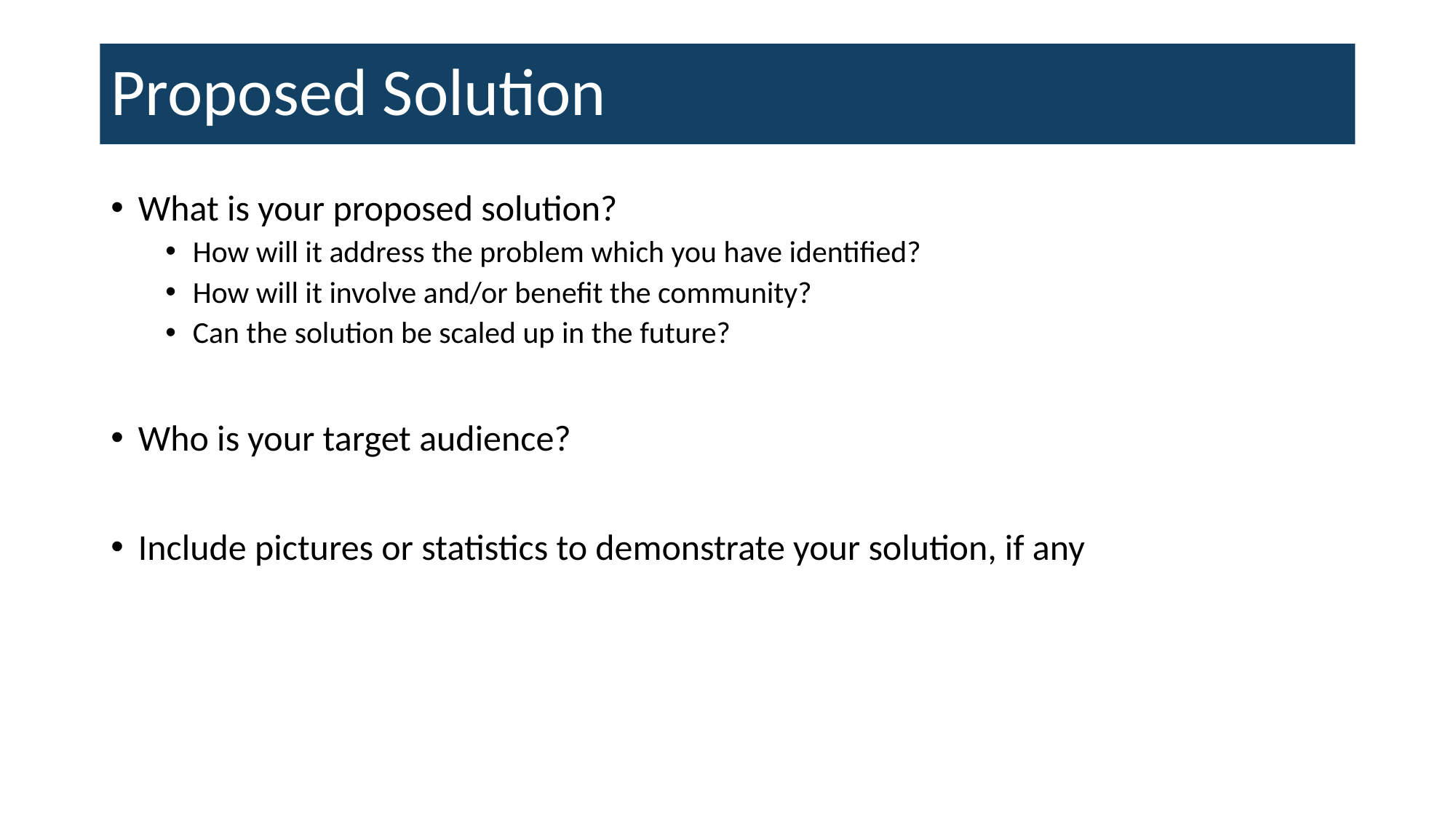

# Proposed Solution
What is your proposed solution?
How will it address the problem which you have identified?
How will it involve and/or benefit the community?
Can the solution be scaled up in the future?

Who is your target audience?

Include pictures or statistics to demonstrate your solution, if any